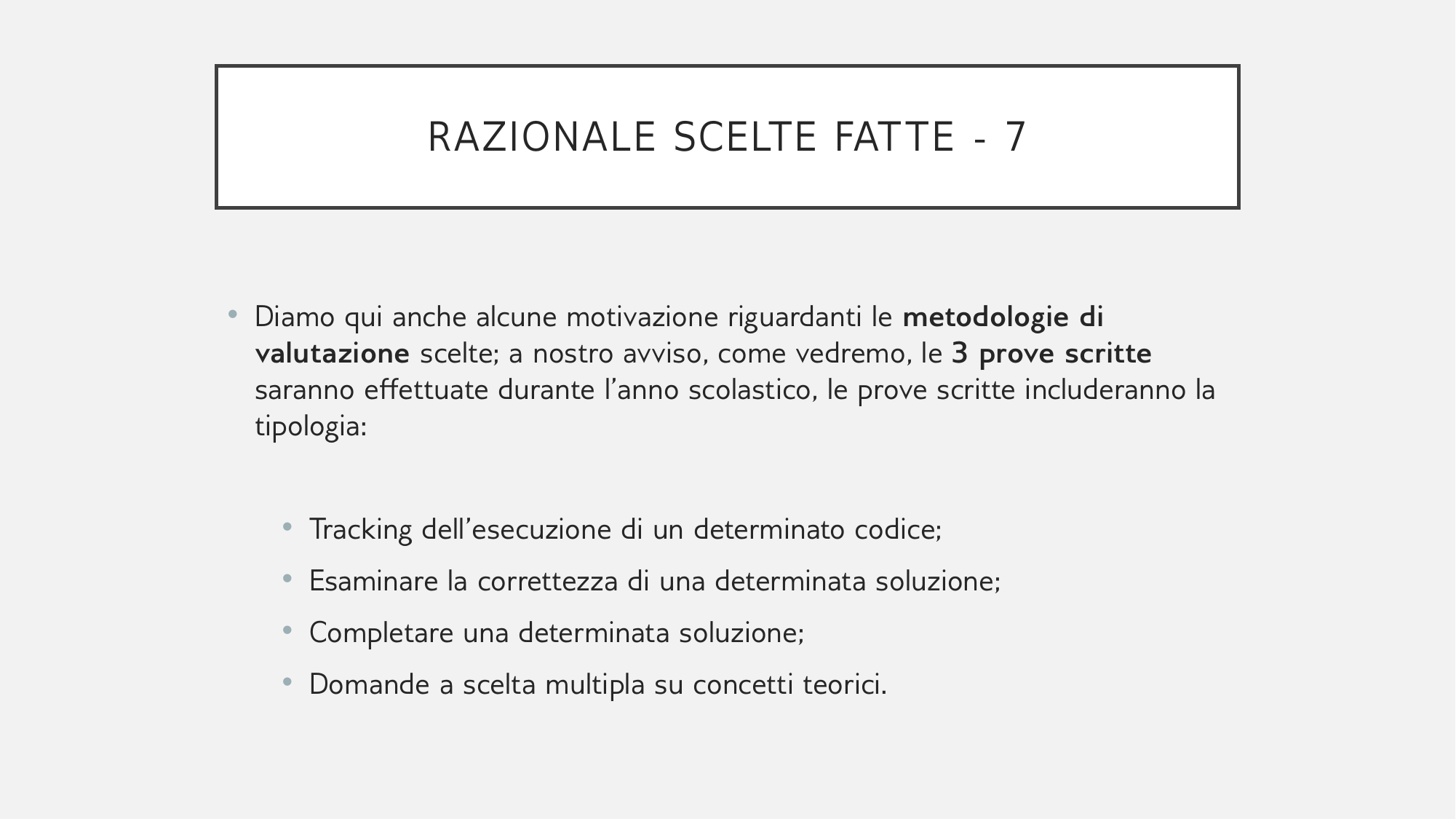

# Razionale Scelte fatte - 7
Diamo qui anche alcune motivazione riguardanti le metodologie di valutazione scelte; a nostro avviso, come vedremo, le 3 prove scritte saranno effettuate durante l’anno scolastico, le prove scritte includeranno la tipologia:

Tracking dell’esecuzione di un determinato codice;
Esaminare la correttezza di una determinata soluzione;
Completare una determinata soluzione;
Domande a scelta multipla su concetti teorici.